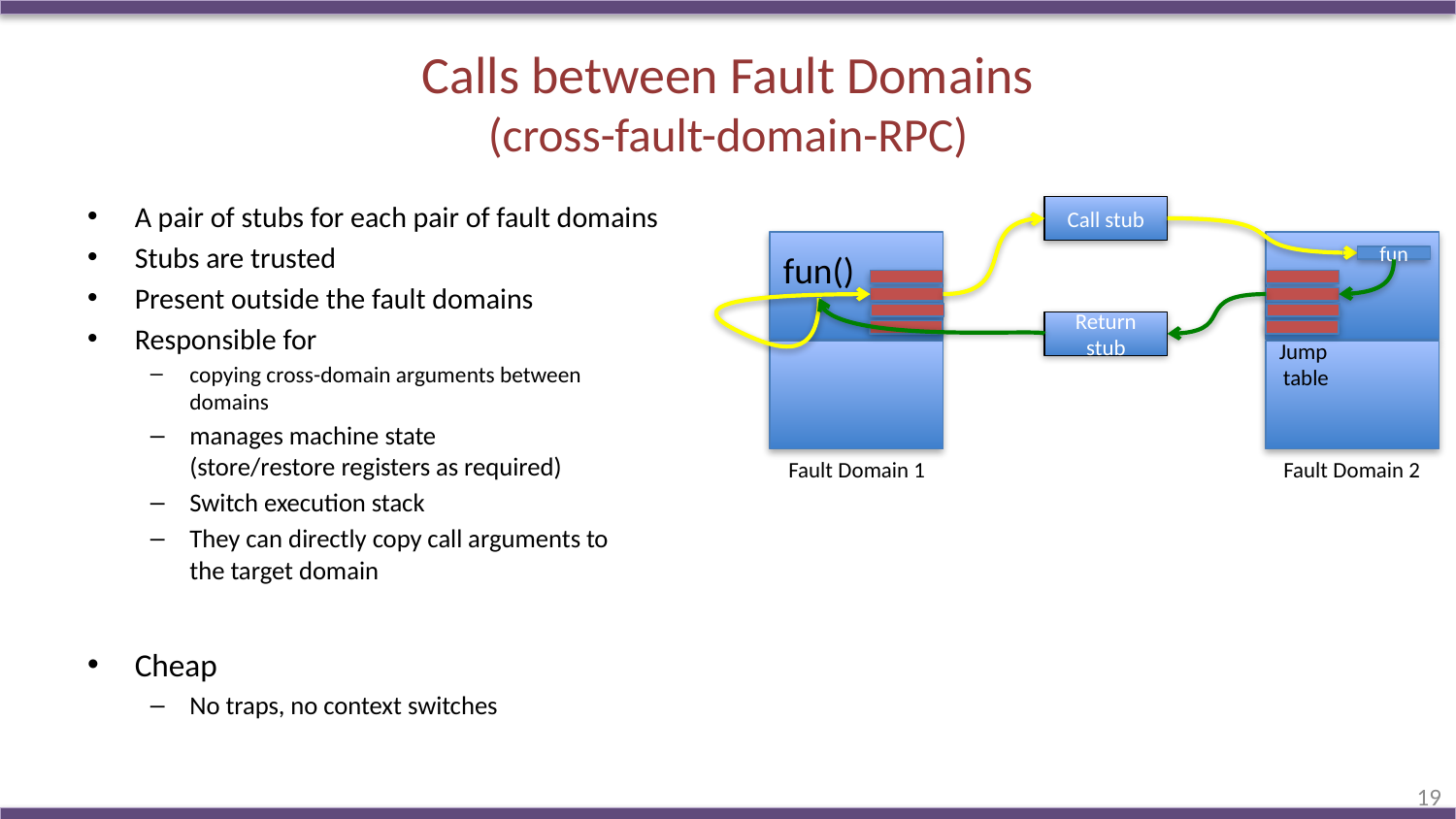

# Calls between Fault Domains (cross-fault-domain-RPC)
A pair of stubs for each pair of fault domains
Stubs are trusted
Present outside the fault domains
Responsible for
copying cross-domain arguments between
domains
manages machine state
(store/restore registers as required)
Switch execution stack
They can directly copy call arguments to
the target domain

Cheap
No traps, no context switches

Call stub

fun()
fun

Return stub

Jump
table

Fault Domain 1
Fault Domain 2
19